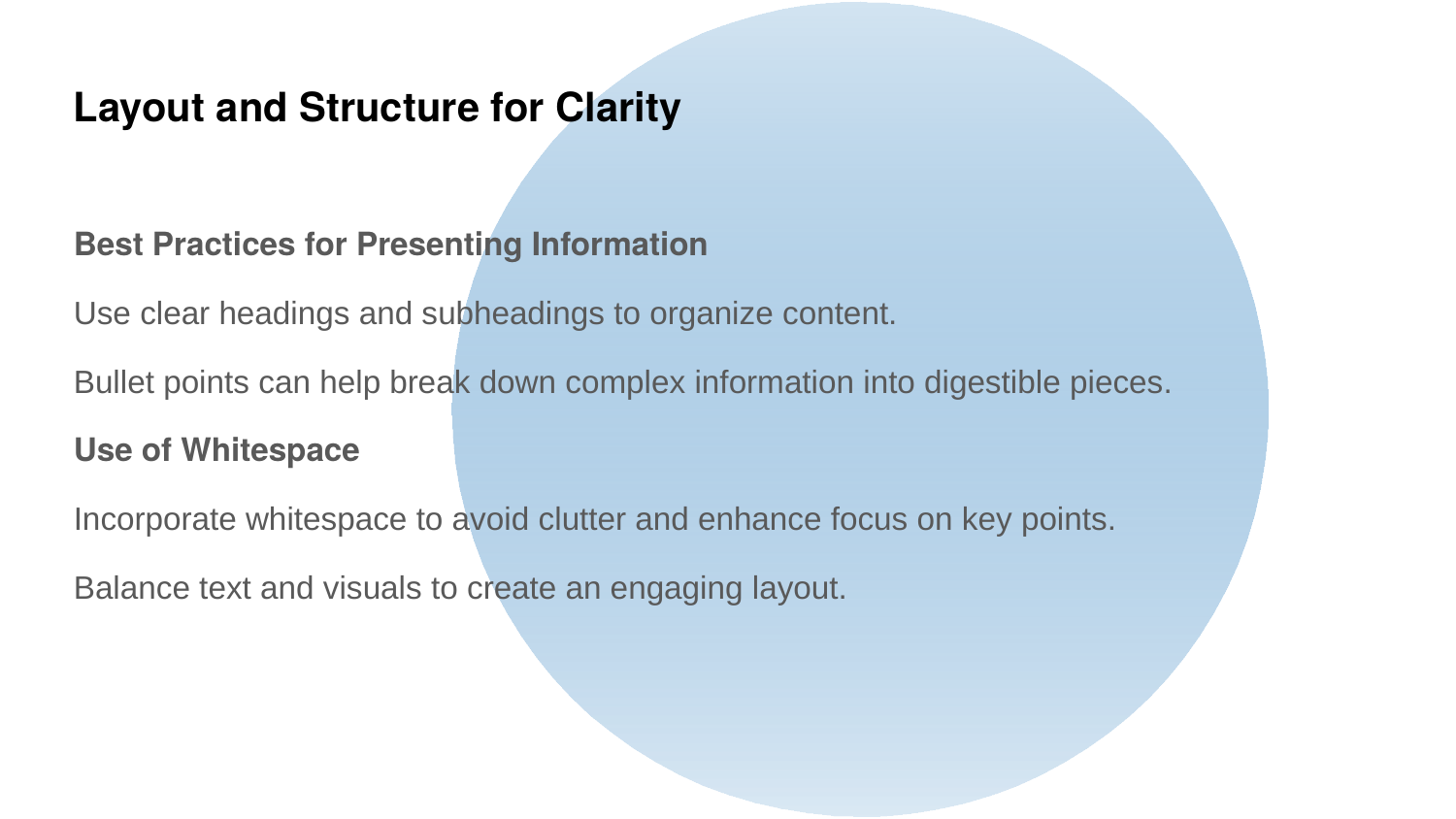

# Layout and Structure for Clarity
Best Practices for Presenting Information
Use clear headings and subheadings to organize content.
Bullet points can help break down complex information into digestible pieces.
Use of Whitespace
Incorporate whitespace to avoid clutter and enhance focus on key points.
Balance text and visuals to create an engaging layout.